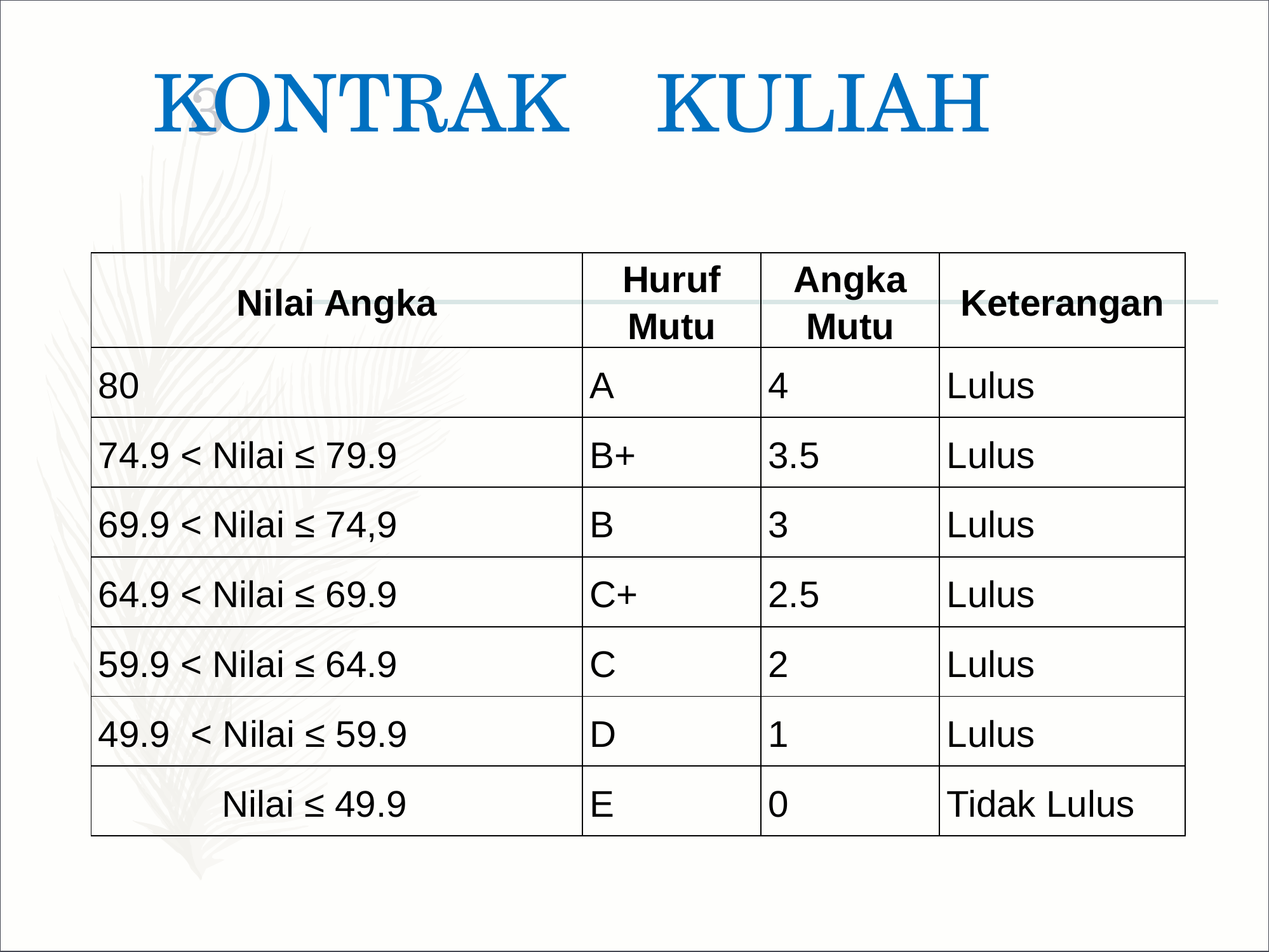

# KONTRAK    KULIAH
3
| Nilai Angka | Huruf Mutu | Angka Mutu | Keterangan |
| --- | --- | --- | --- |
| 80 | A | 4 | Lulus |
| 74.9 < Nilai ≤ 79.9 | B+ | 3.5 | Lulus |
| 69.9 < Nilai ≤ 74,9 | B | 3 | Lulus |
| 64.9 < Nilai ≤ 69.9 | C+ | 2.5 | Lulus |
| 59.9 < Nilai ≤ 64.9 | C | 2 | Lulus |
| 49.9 < Nilai ≤ 59.9 | D | 1 | Lulus |
| Nilai ≤ 49.9 | E | 0 | Tidak Lulus |